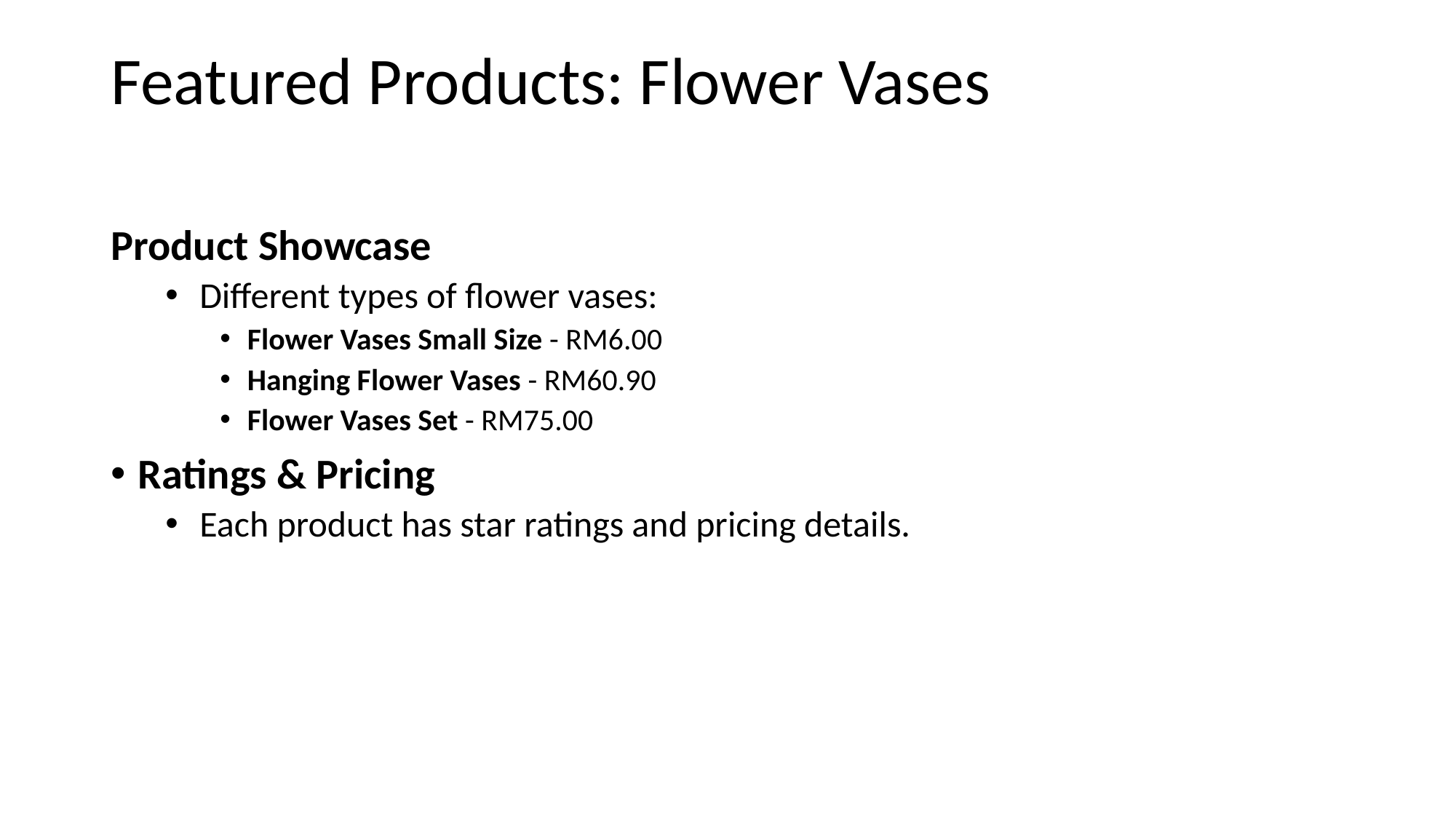

# Featured Products: Flower Vases
Product Showcase
Different types of flower vases:
Flower Vases Small Size - RM6.00
Hanging Flower Vases - RM60.90
Flower Vases Set - RM75.00
Ratings & Pricing
Each product has star ratings and pricing details.